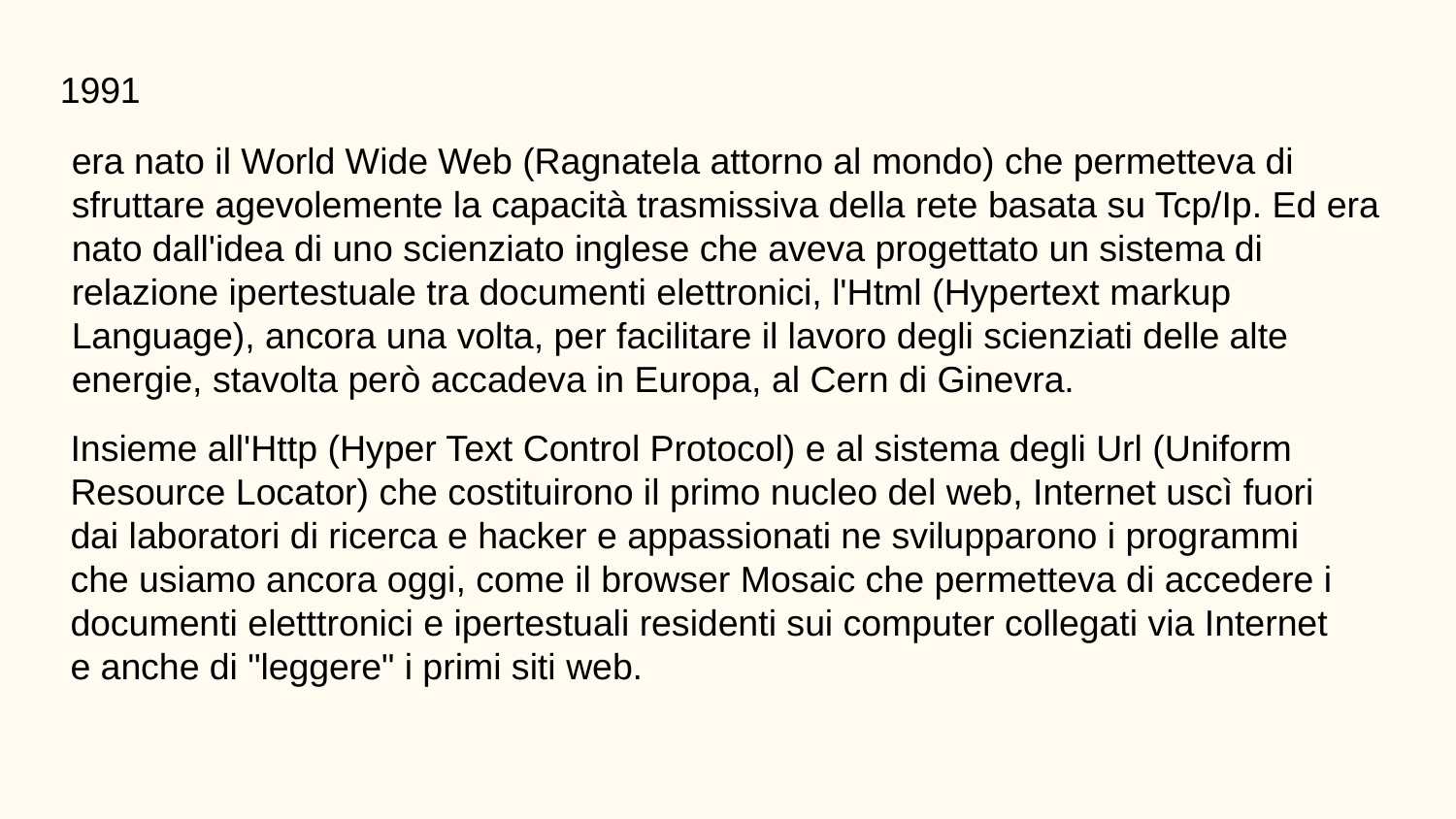

1991
era nato il World Wide Web (Ragnatela attorno al mondo) che permetteva di sfruttare agevolemente la capacità trasmissiva della rete basata su Tcp/Ip. Ed era nato dall'idea di uno scienziato inglese che aveva progettato un sistema di relazione ipertestuale tra documenti elettronici, l'Html (Hypertext markup Language), ancora una volta, per facilitare il lavoro degli scienziati delle alte energie, stavolta però accadeva in Europa, al Cern di Ginevra.
Insieme all'Http (Hyper Text Control Protocol) e al sistema degli Url (Uniform Resource Locator) che costituirono il primo nucleo del web, Internet uscì fuori dai laboratori di ricerca e hacker e appassionati ne svilupparono i programmi che usiamo ancora oggi, come il browser Mosaic che permetteva di accedere i documenti eletttronici e ipertestuali residenti sui computer collegati via Internet e anche di "leggere" i primi siti web.